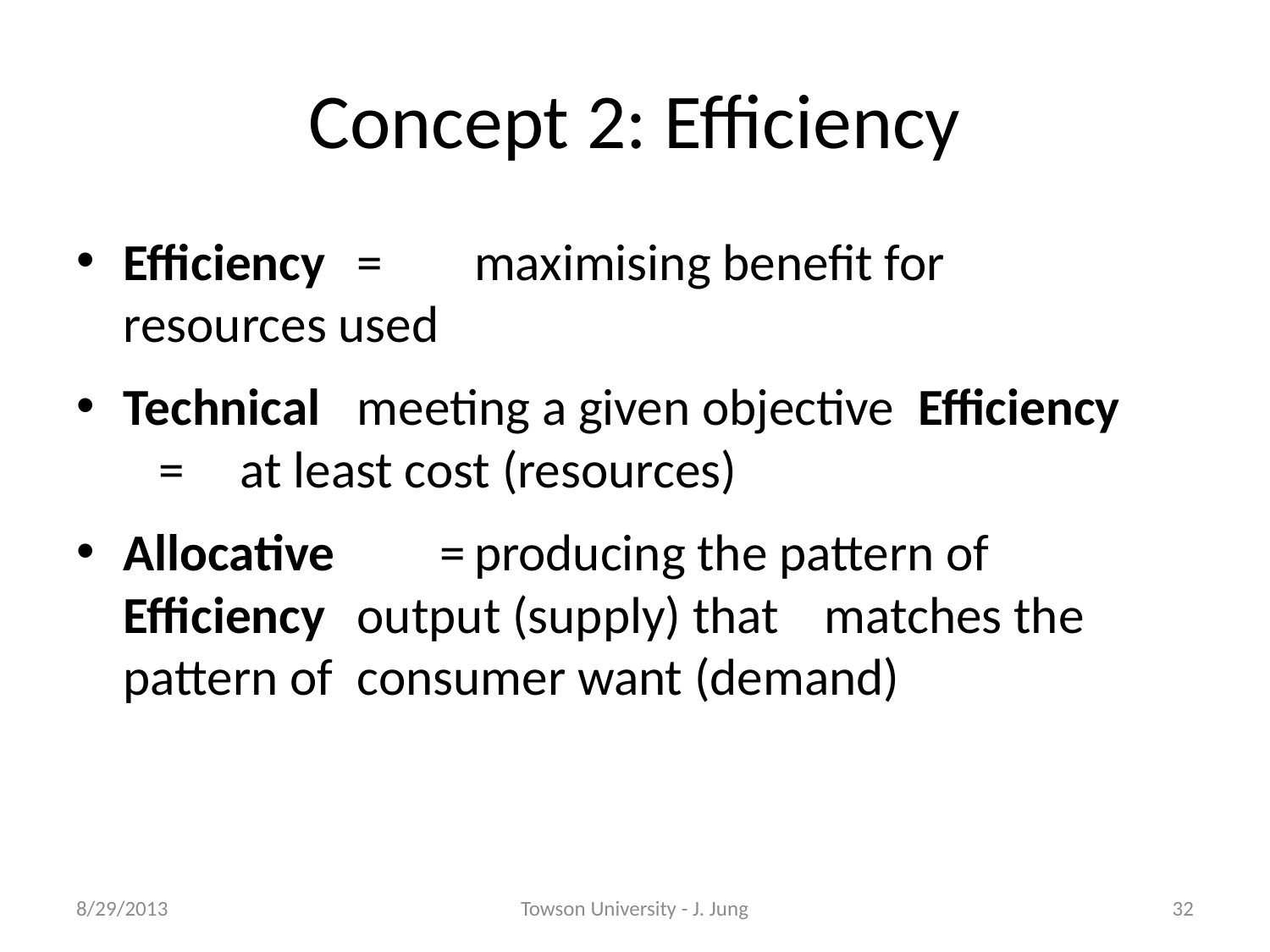

# Concept 2: Efficiency
Efficiency	=	maximising benefit for					resources used
Technical			meeting a given objective  Efficiency          =	at least cost (resources)
Allocative         =	producing the pattern of Efficiency		output (supply) that 					matches the pattern of 					consumer want (demand)

8/29/2013
Towson University - J. Jung
32